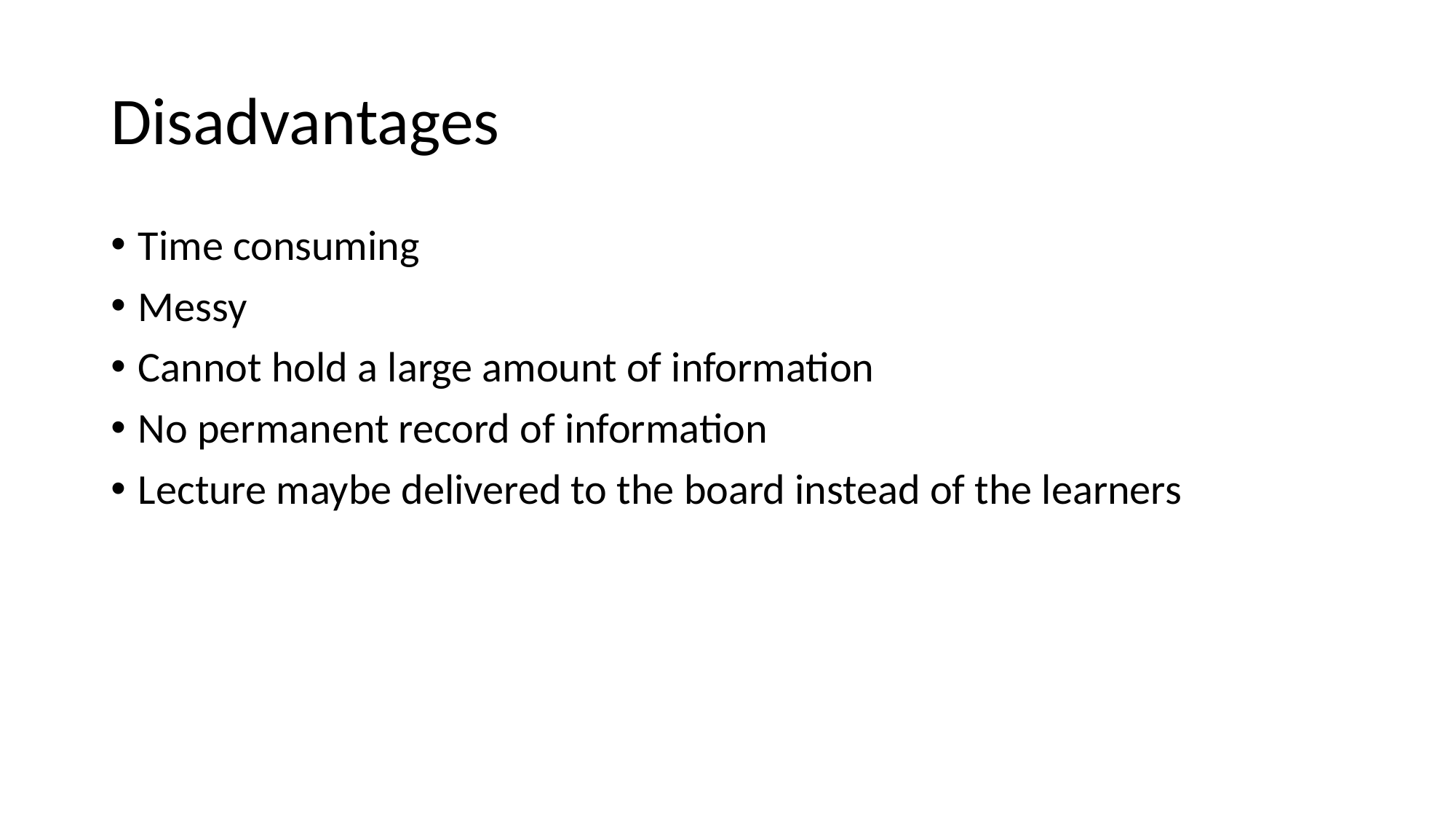

# Disadvantages
Time consuming
Messy
Cannot hold a large amount of information
No permanent record of information
Lecture maybe delivered to the board instead of the learners